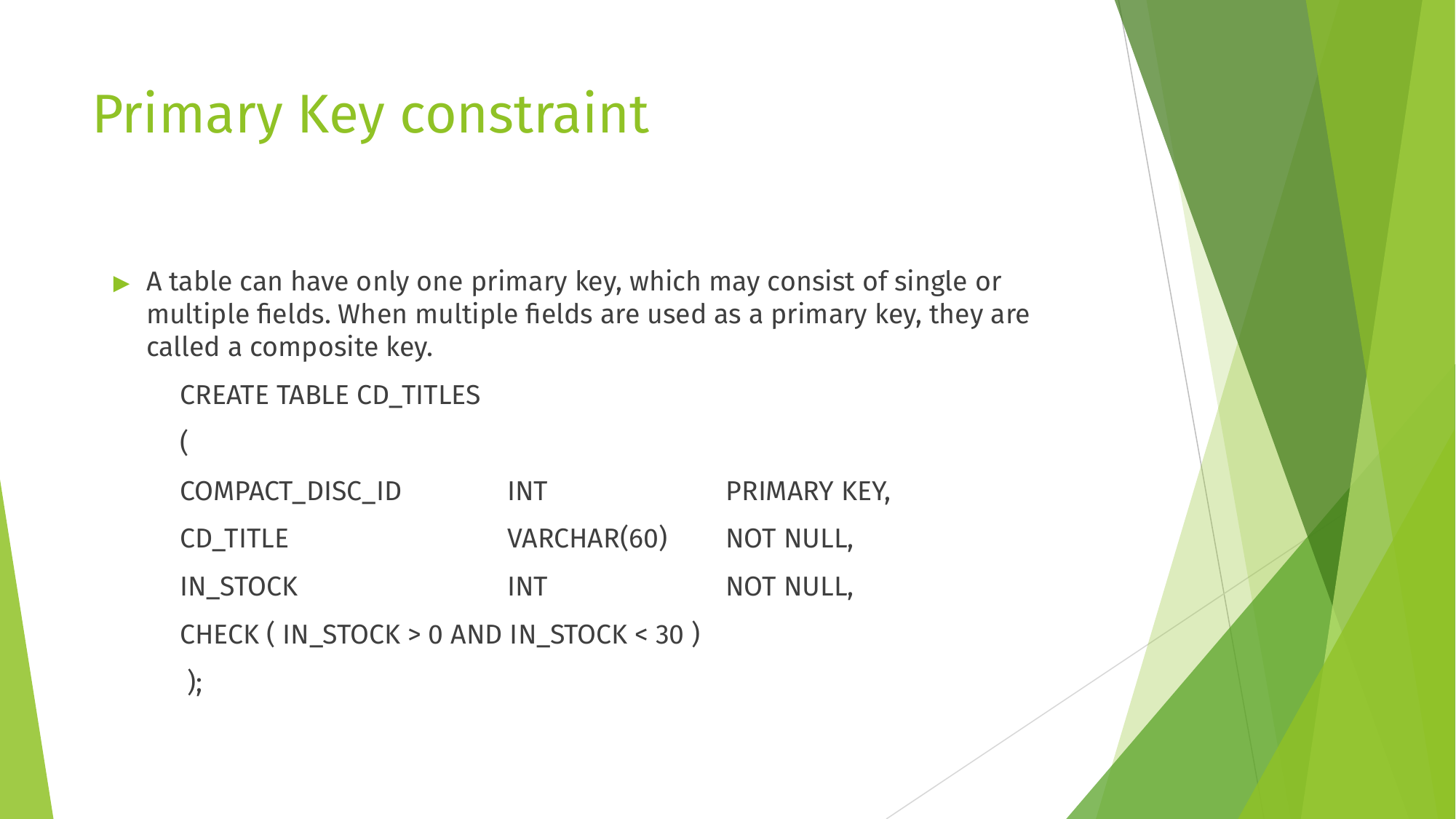

# Primary Key constraint
A table can have only one primary key, which may consist of single or multiple fields. When multiple fields are used as a primary key, they are called a composite key.
CREATE TABLE CD_TITLES
(
COMPACT_DISC_ID	INT		PRIMARY KEY,
CD_TITLE		VARCHAR(60) 	NOT NULL,
IN_STOCK 		INT 		NOT NULL,
CHECK ( IN_STOCK > 0 AND IN_STOCK < 30 )
 );